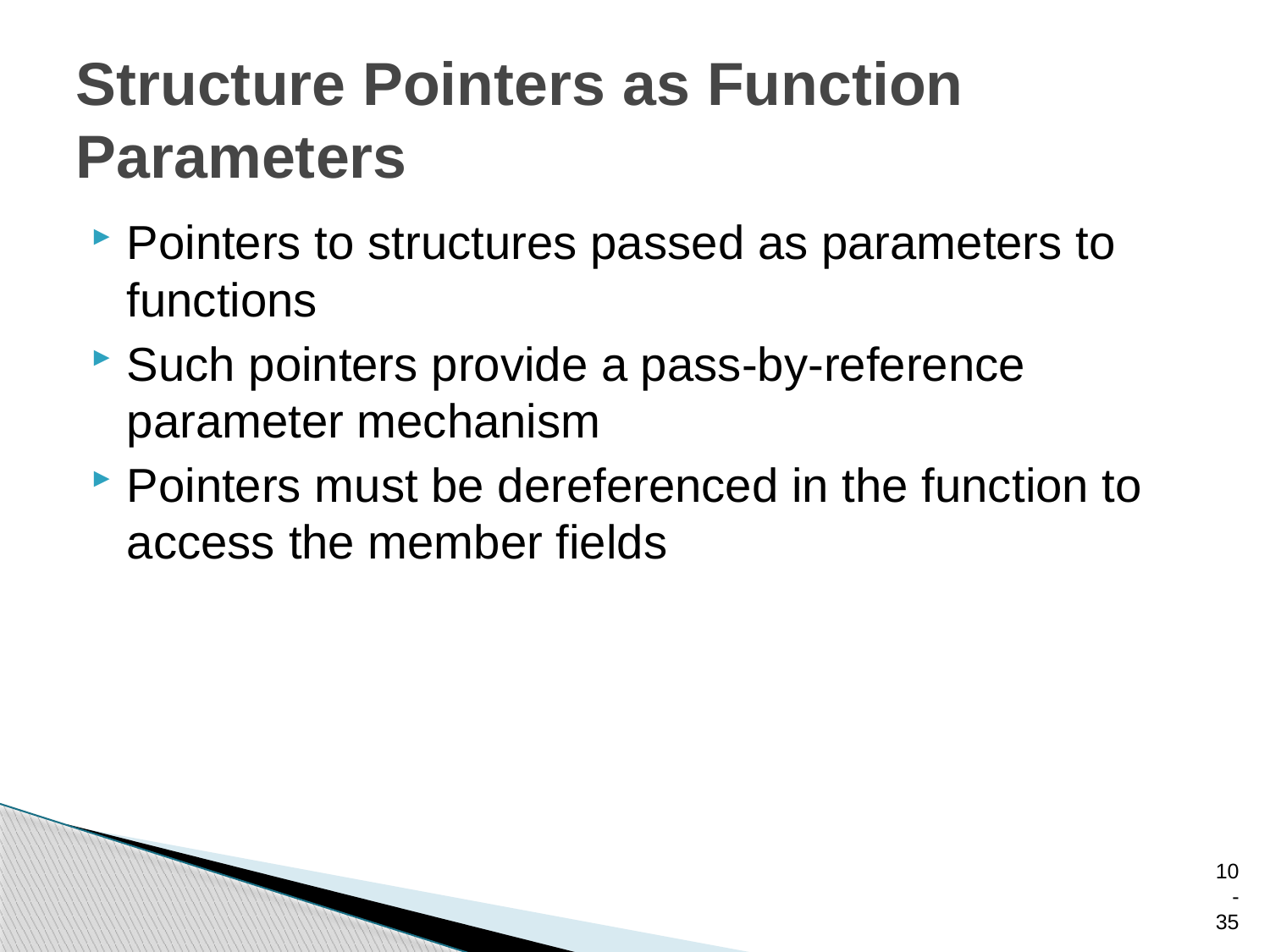

# Structure Pointers as Function Parameters
Pointers to structures passed as parameters to functions
Such pointers provide a pass-by-reference parameter mechanism
Pointers must be dereferenced in the function to access the member fields
10-35